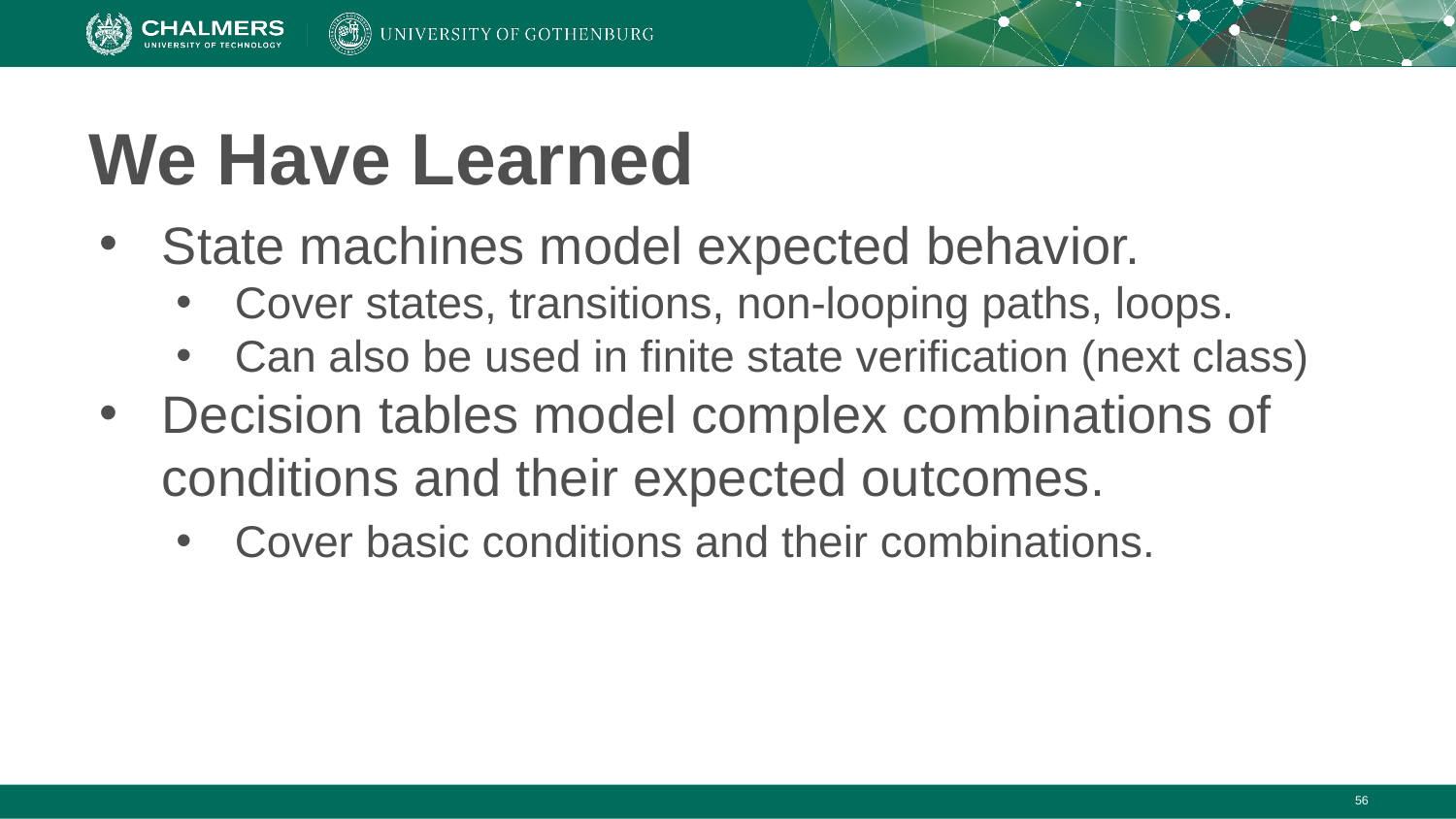

# We Have Learned
State machines model expected behavior.
Cover states, transitions, non-looping paths, loops.
Can also be used in finite state verification (next class)
Decision tables model complex combinations of conditions and their expected outcomes.
Cover basic conditions and their combinations.
56